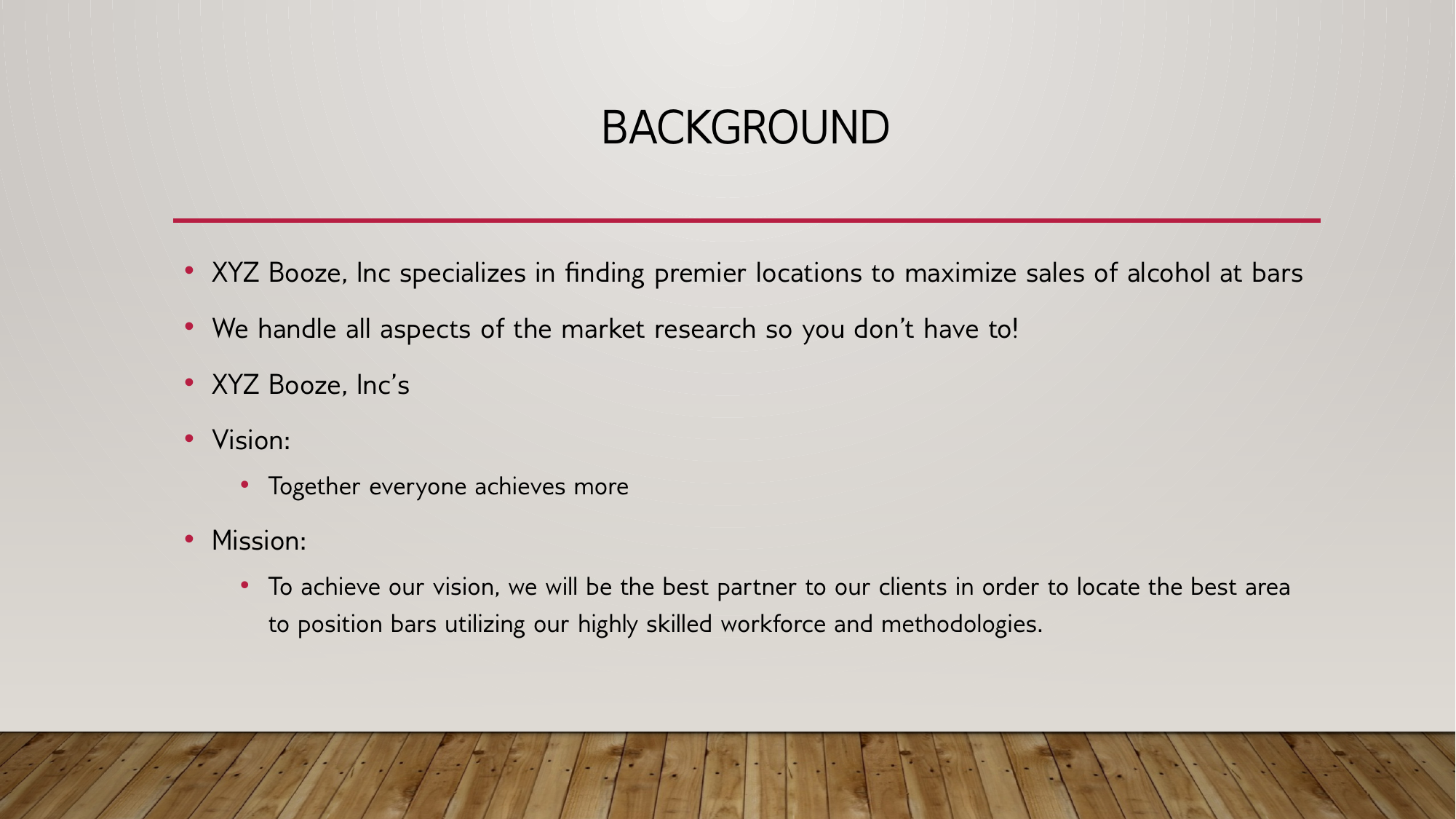

# Background
XYZ Booze, Inc specializes in finding premier locations to maximize sales of alcohol at bars
We handle all aspects of the market research so you don’t have to!
XYZ Booze, Inc’s
Vision:
Together everyone achieves more
Mission:
To achieve our vision, we will be the best partner to our clients in order to locate the best area to position bars utilizing our highly skilled workforce and methodologies.